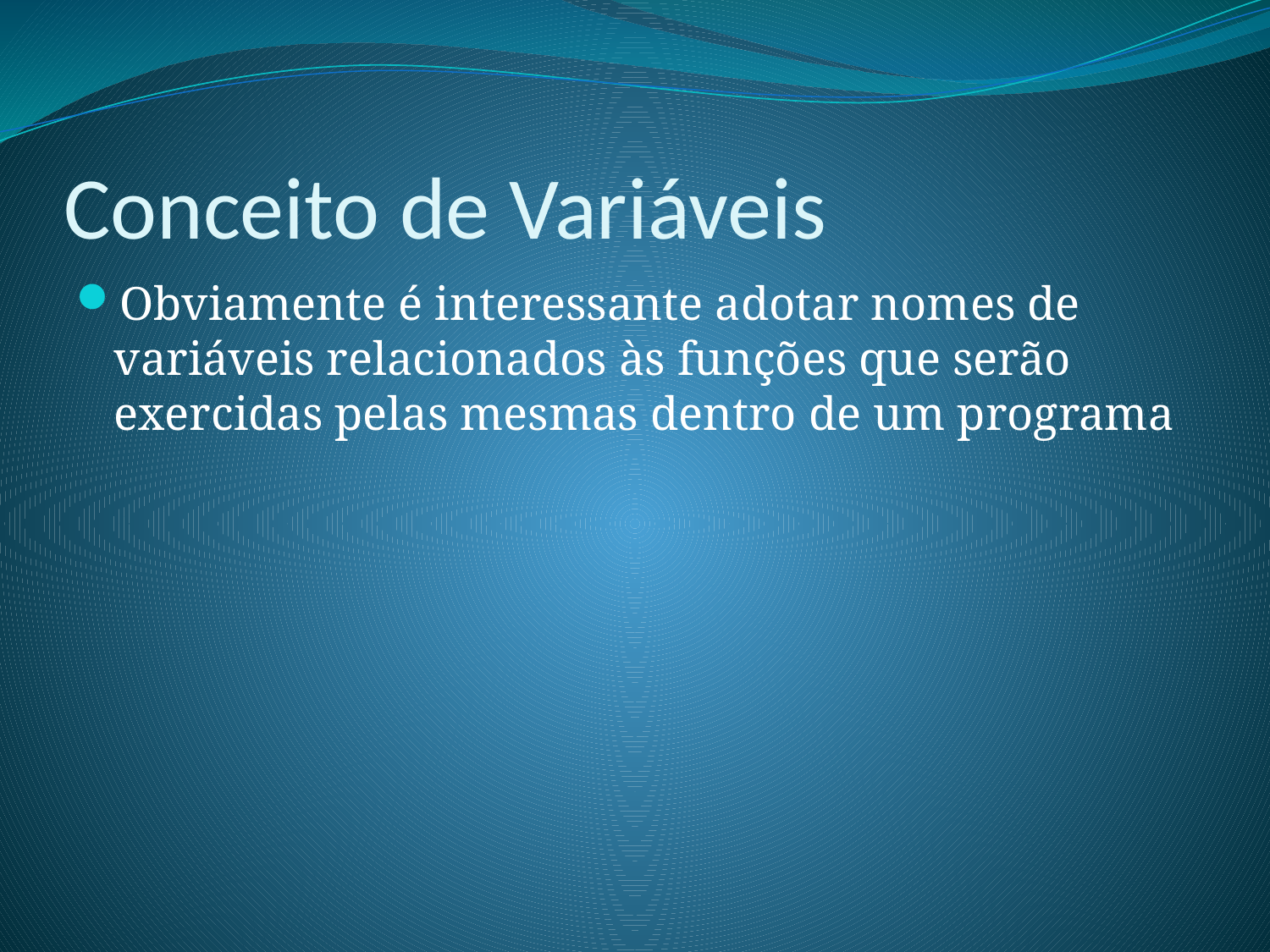

# Conceito de Variáveis
Obviamente é interessante adotar nomes de variáveis relacionados às funções que serão exercidas pelas mesmas dentro de um programa